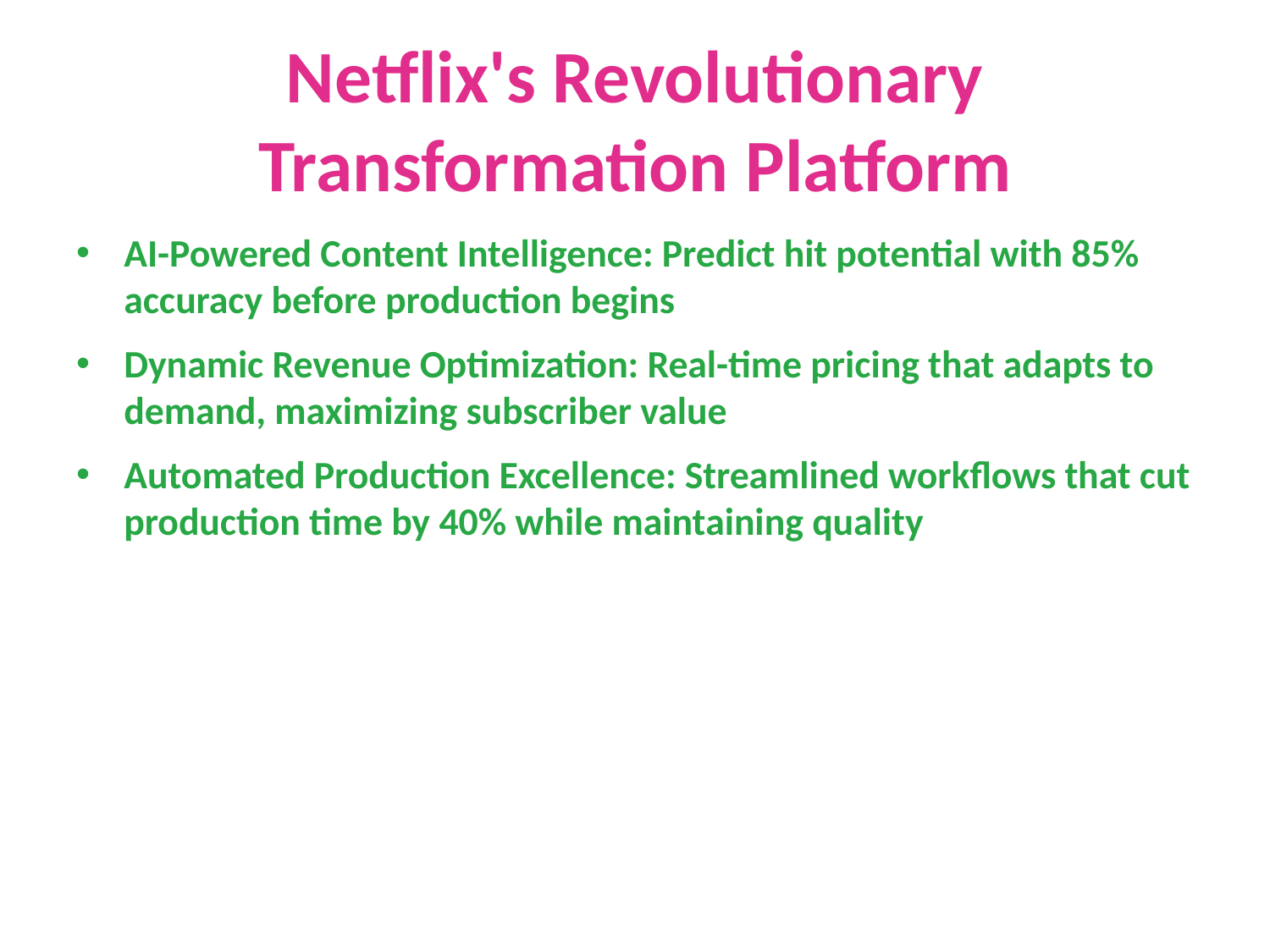

# Netflix's Revolutionary Transformation Platform
AI-Powered Content Intelligence: Predict hit potential with 85% accuracy before production begins
Dynamic Revenue Optimization: Real-time pricing that adapts to demand, maximizing subscriber value
Automated Production Excellence: Streamlined workflows that cut production time by 40% while maintaining quality